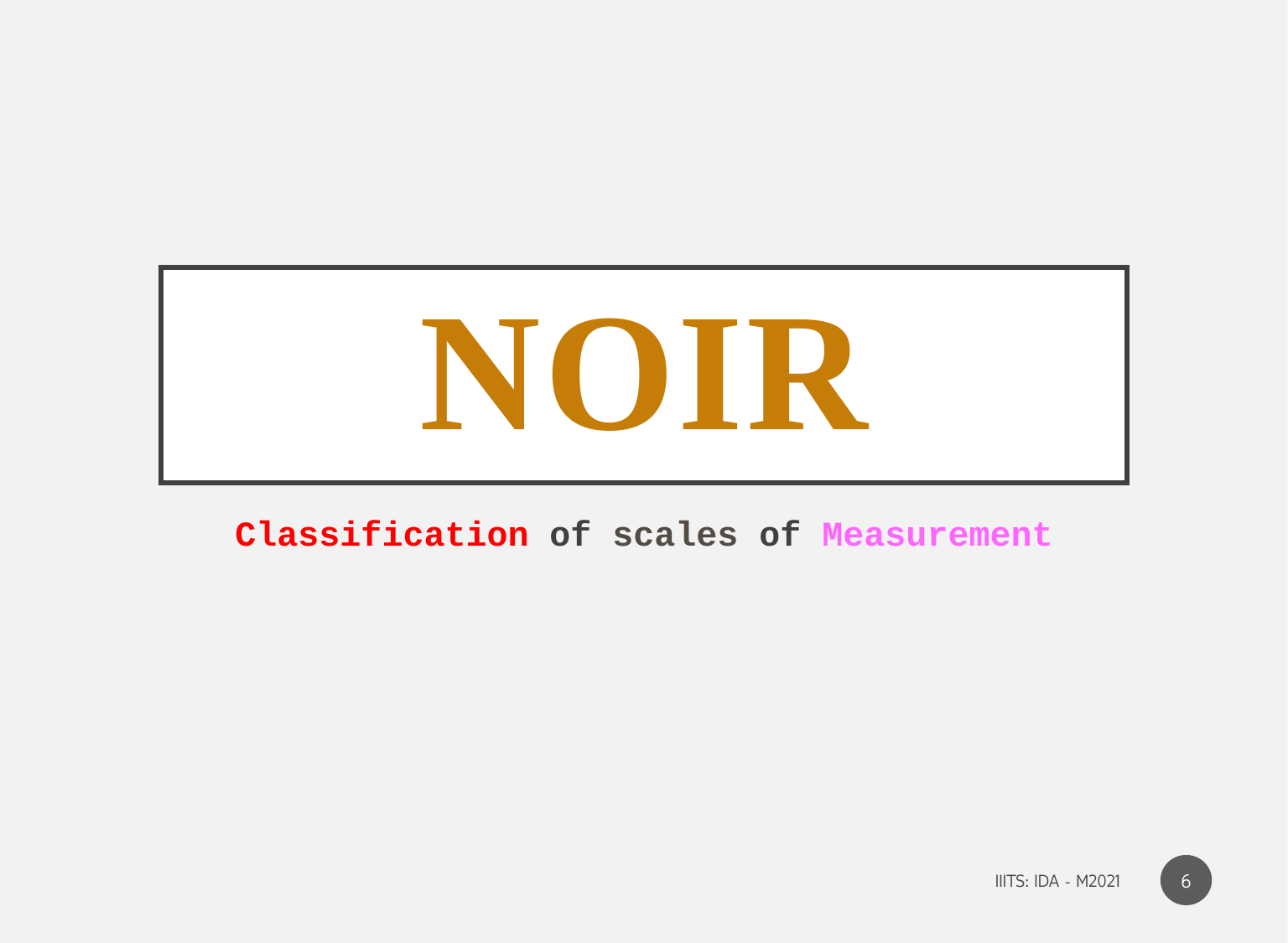

# NOIR
Classification of scales of Measurement
6
IIITS: IDA - M2021